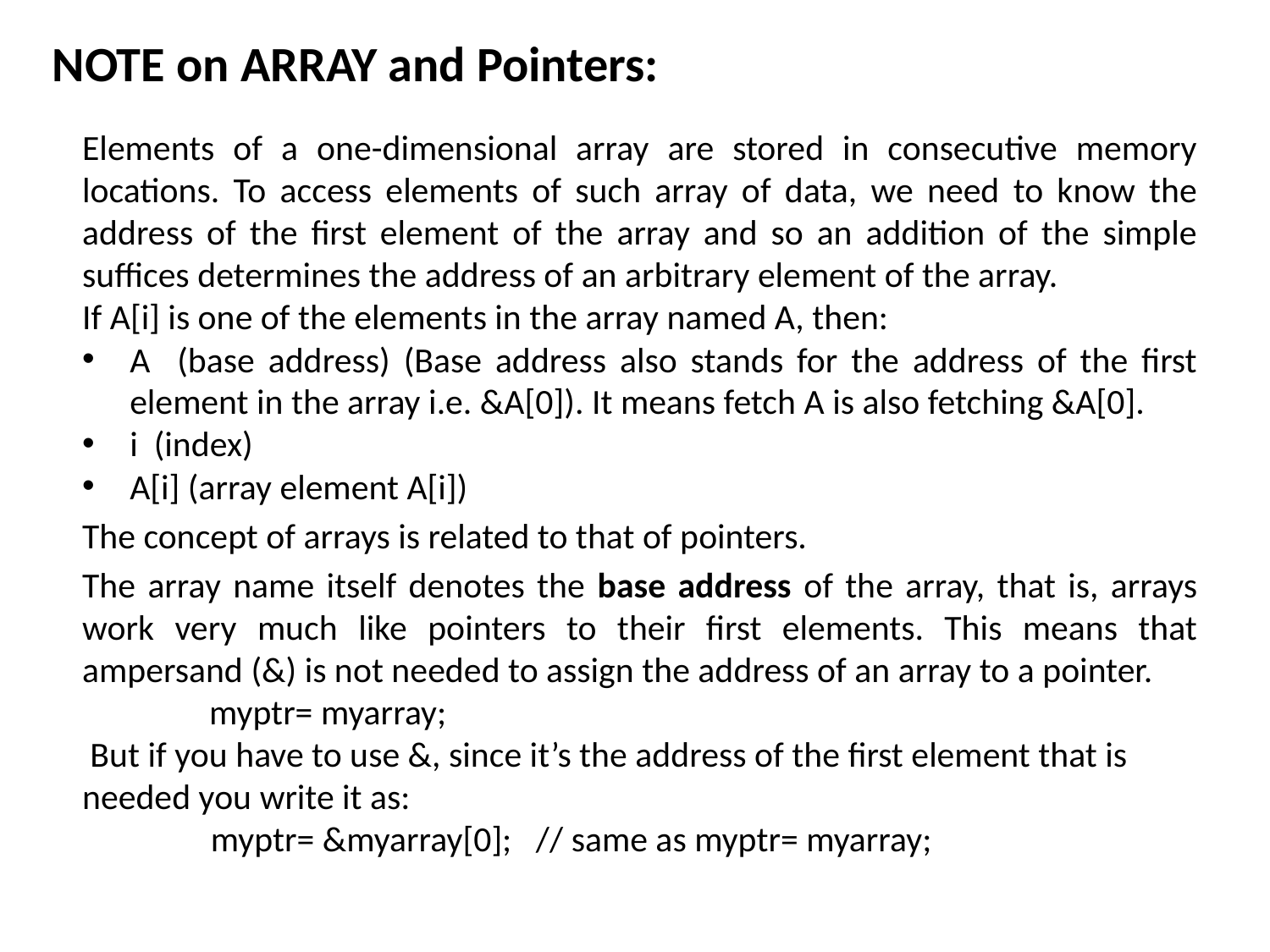

NOTE on ARRAY and Pointers:
Elements of a one-dimensional array are stored in consecutive memory locations. To access elements of such array of data, we need to know the address of the first element of the array and so an addition of the simple suffices determines the address of an arbitrary element of the array.
If A[i] is one of the elements in the array named A, then:
A  (base address) (Base address also stands for the address of the first element in the array i.e. &A[0]). It means fetch A is also fetching &A[0].
i  (index)
A[i] (array element A[i])
The concept of arrays is related to that of pointers.
The array name itself denotes the base address of the array, that is, arrays work very much like pointers to their first elements. This means that ampersand (&) is not needed to assign the address of an array to a pointer.
	myptr= myarray;
 But if you have to use &, since it’s the address of the first element that is needed you write it as:
                myptr= &myarray[0];   // same as myptr= myarray;